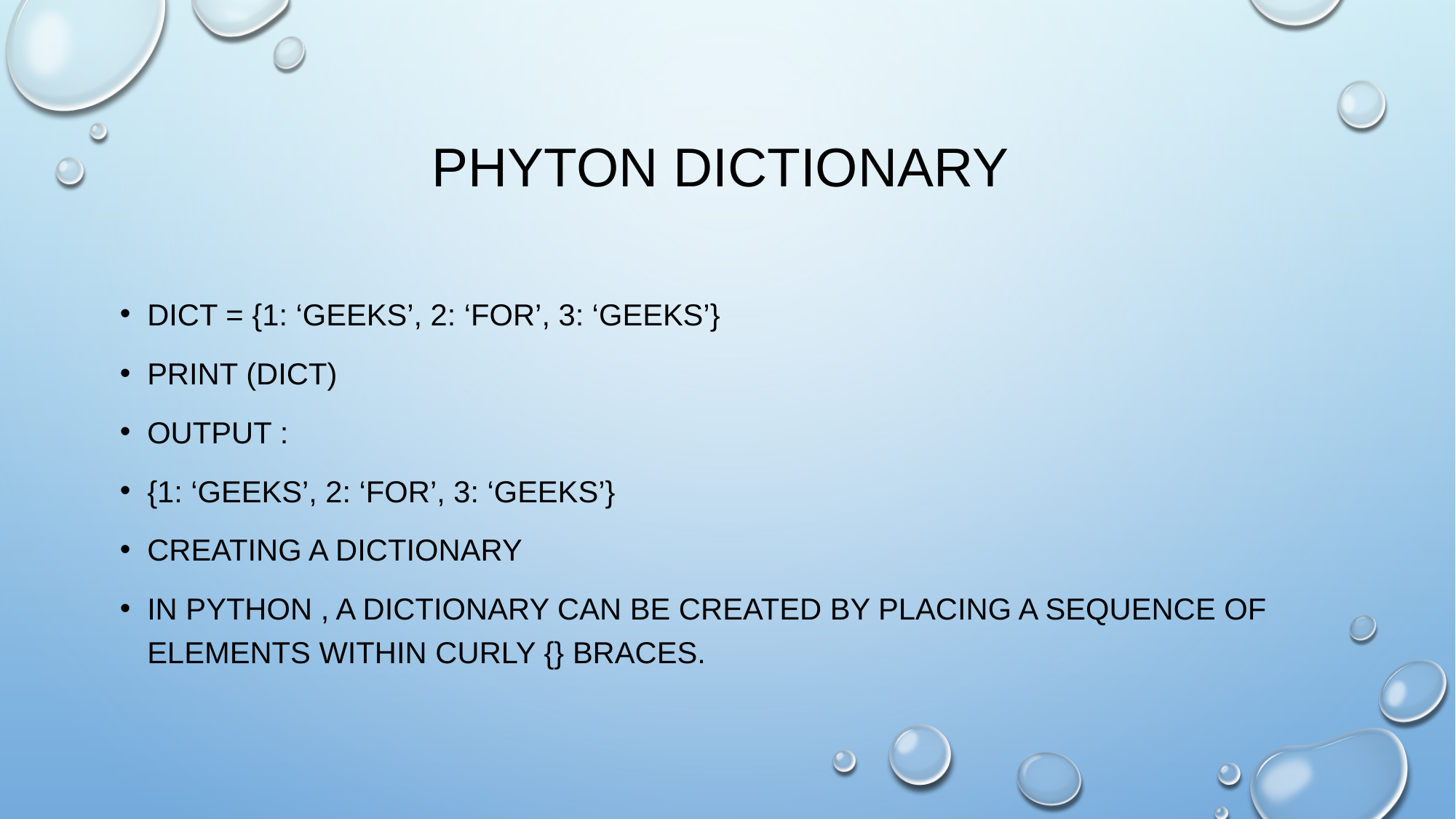

# Phyton dictionary
Dict = {1: ‘geeks’, 2: ‘for’, 3: ‘geeks’}
Print (dict)
Output :
{1: ‘geeks’, 2: ‘for’, 3: ‘geeks’}
Creating a dictionary
In python , a dictionary can be created by placing a sequence of elements within curly {} braces.